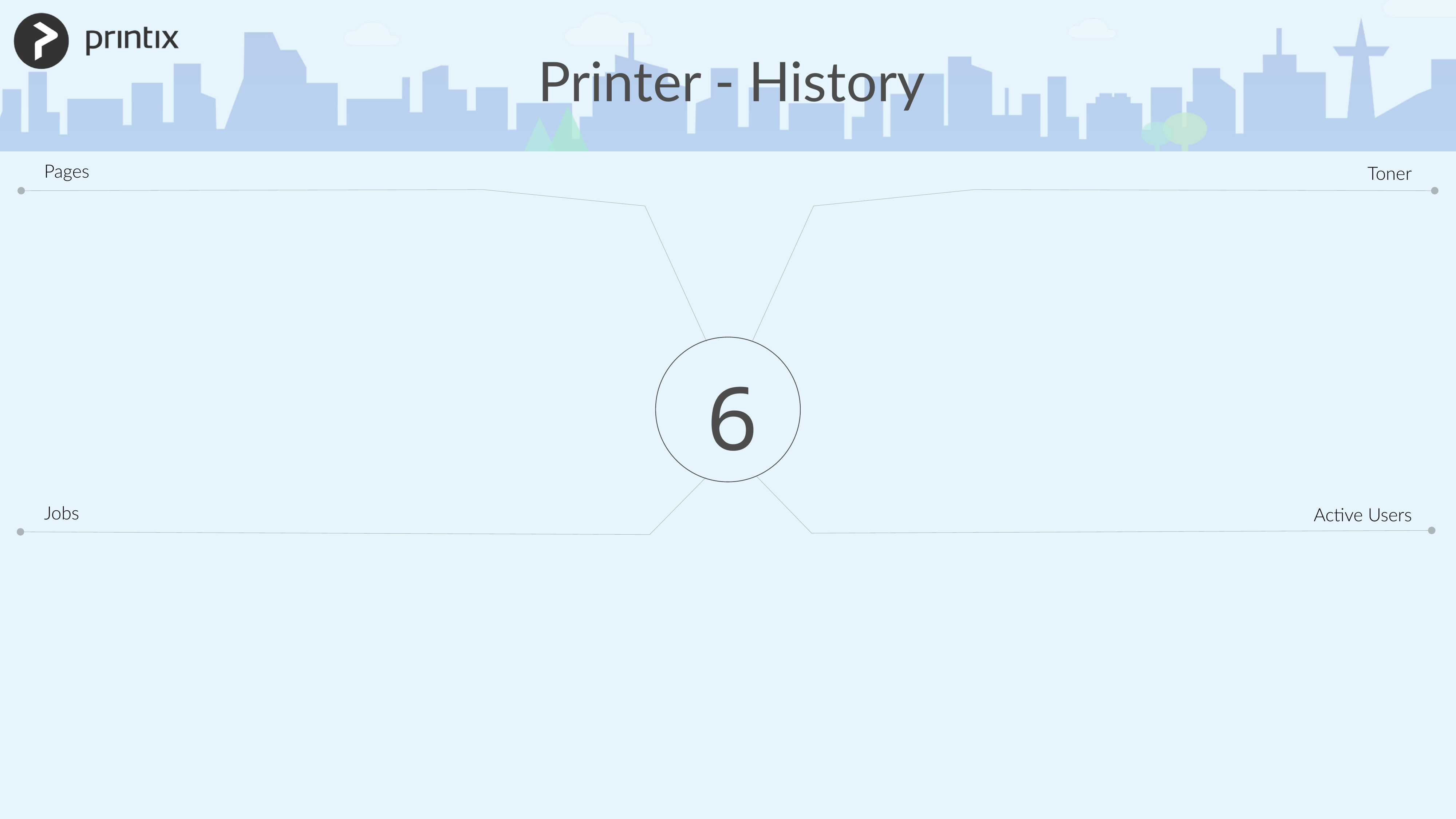

Printer - History
Pages
Toner
6
Jobs
Active Users